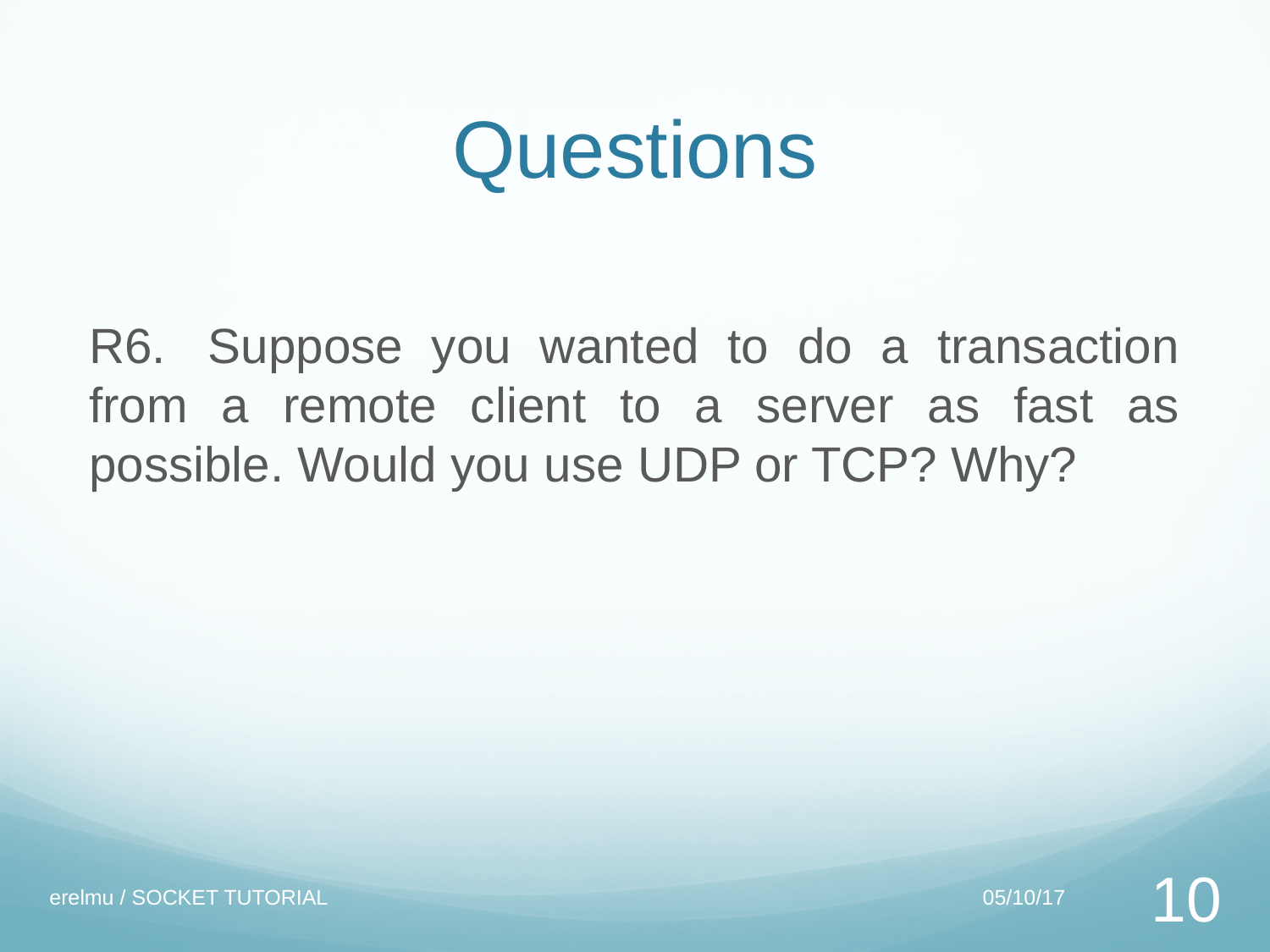

# Questions

R6.  Suppose you wanted to do a transaction from a remote client to a server as fast as possible. Would you use UDP or TCP? Why?

erelmu / SOCKET TUTORIAL
05/10/17
10